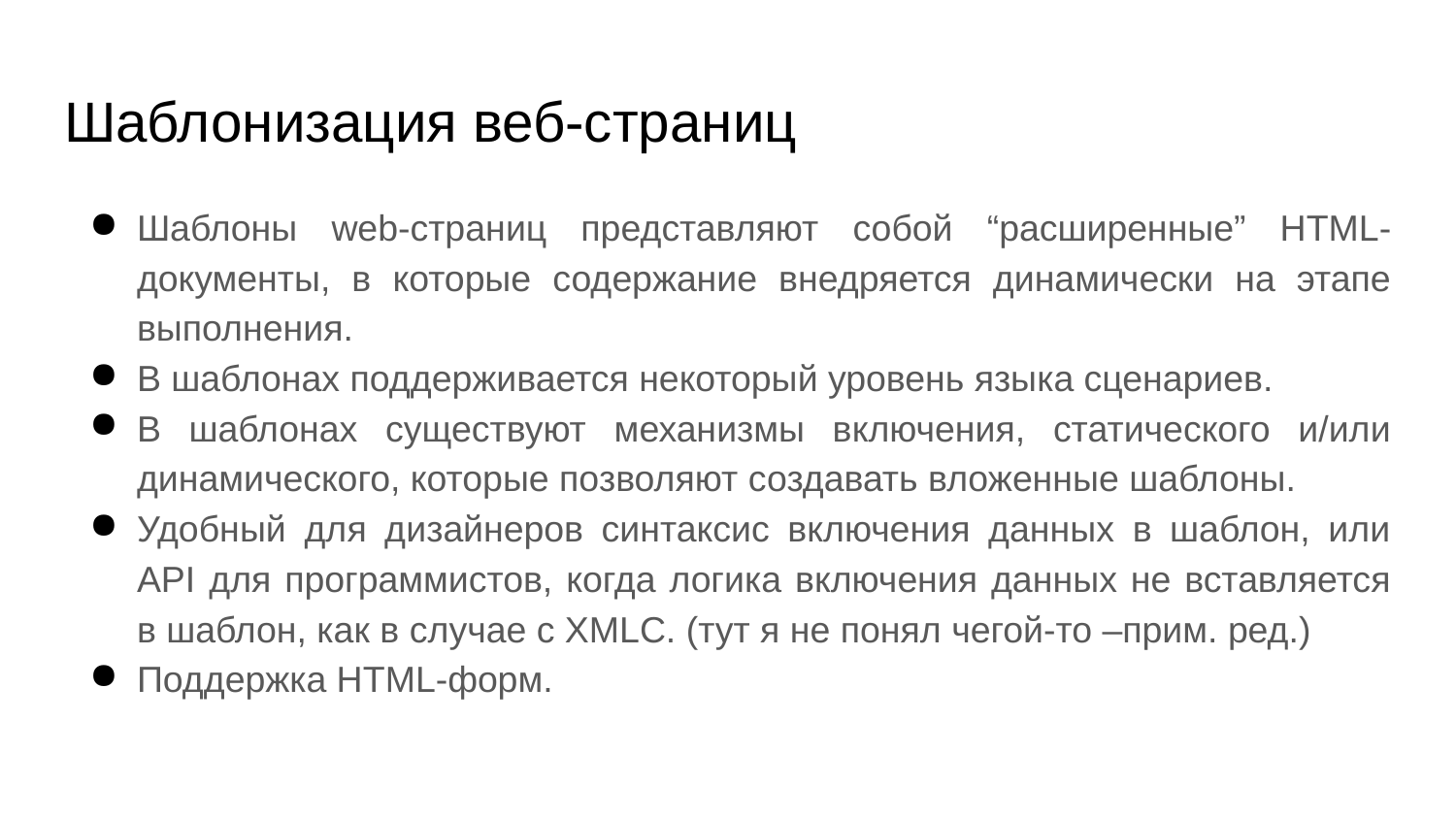

# Шаблонизация веб-страниц
Шаблоны web-страниц представляют собой “расширенные” HTML-документы, в которые содержание внедряется динамически на этапе выполнения.
В шаблонах поддерживается некоторый уровень языка сценариев.
В шаблонах существуют механизмы включения, статического и/или динамического, которые позволяют создавать вложенные шаблоны.
Удобный для дизайнеров синтаксис включения данных в шаблон, или API для программистов, когда логика включения данных не вставляется в шаблон, как в случае с XMLC. (тут я не понял чегой-то –прим. ред.)
Поддержка HTML-форм.